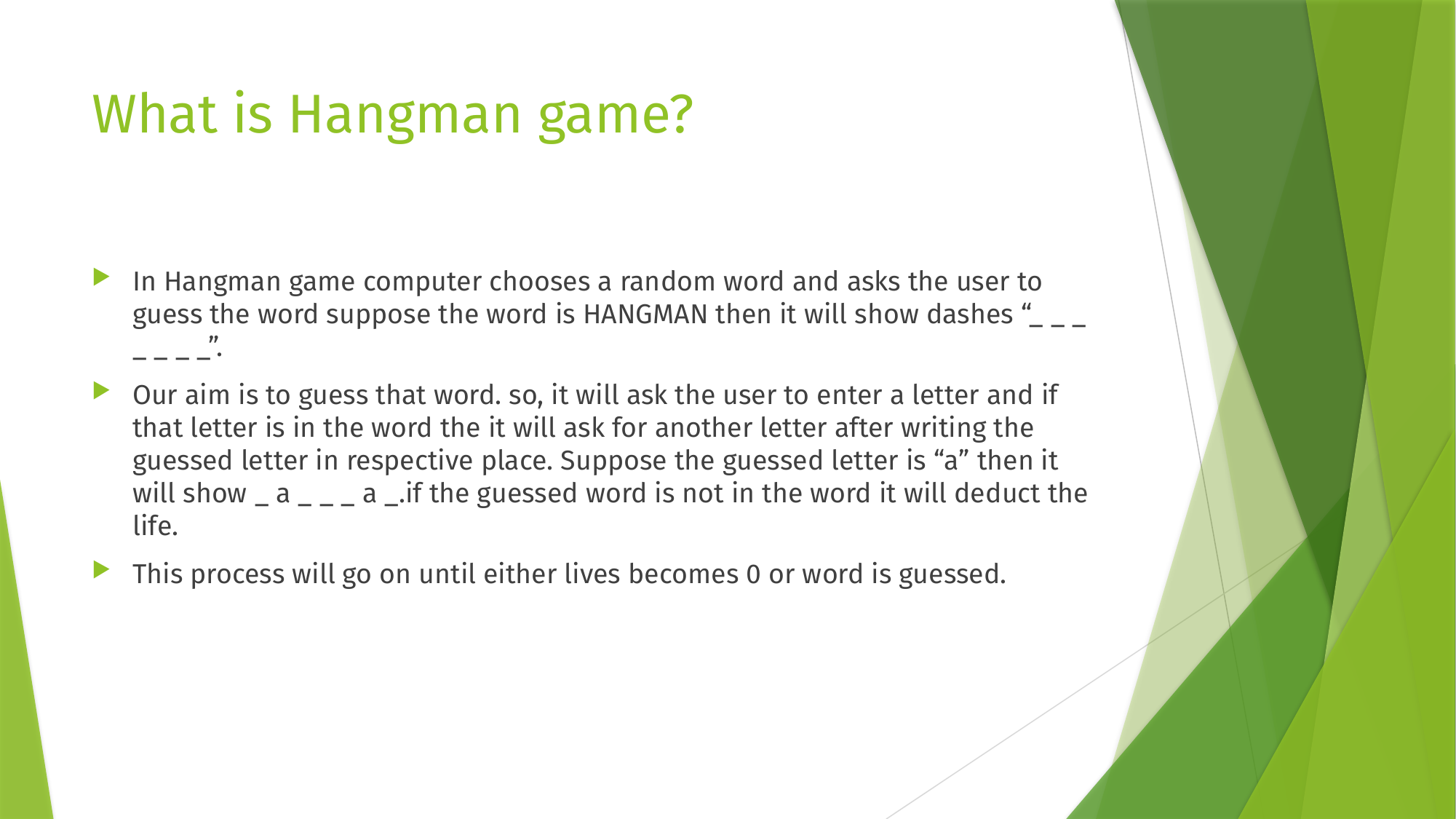

# What is Hangman game?
In Hangman game computer chooses a random word and asks the user to guess the word suppose the word is HANGMAN then it will show dashes “_ _ _ _ _ _ _”.
Our aim is to guess that word. so, it will ask the user to enter a letter and if that letter is in the word the it will ask for another letter after writing the guessed letter in respective place. Suppose the guessed letter is “a” then it will show _ a _ _ _ a _.if the guessed word is not in the word it will deduct the life.
This process will go on until either lives becomes 0 or word is guessed.